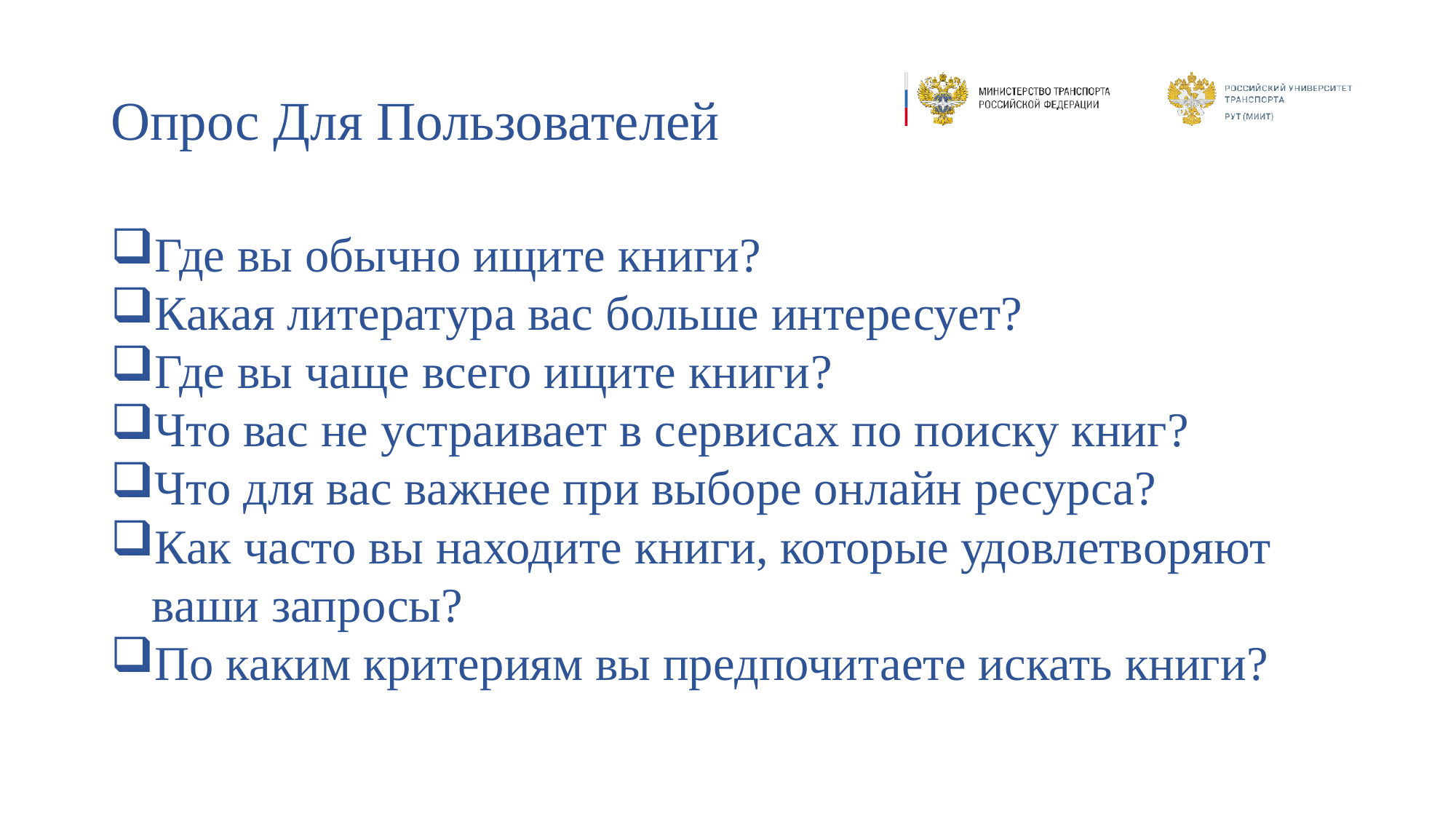

# Опрос Для Пользователей
Где вы обычно ищите книги?
Какая литература вас больше интересует?
Где вы чаще всего ищите книги?
Что вас не устраивает в сервисах по поиску книг?
Что для вас важнее при выборе онлайн ресурса?
Как часто вы находите книги, которые удовлетворяют ваши запросы?
По каким критериям вы предпочитаете искать книги?